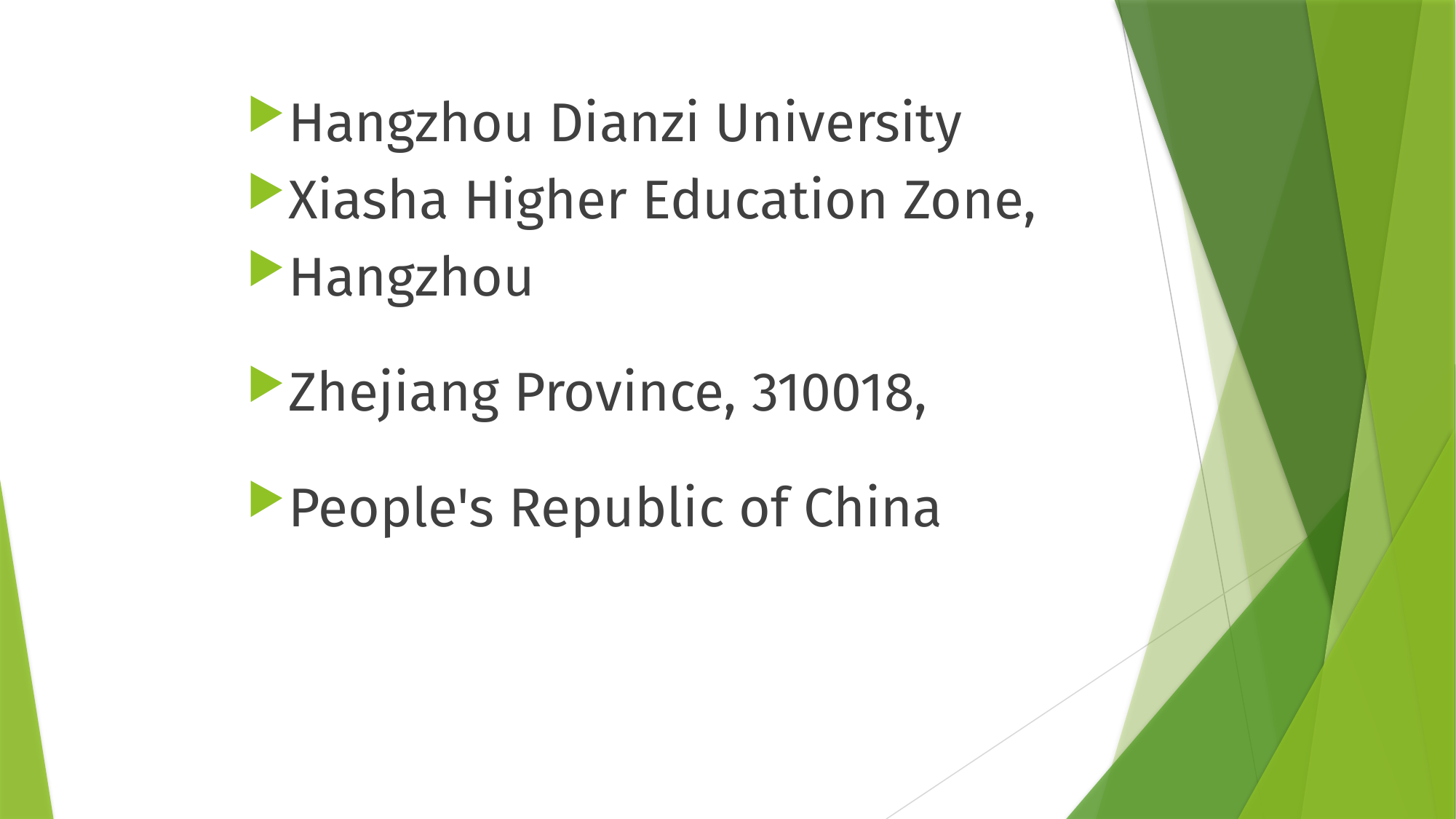

#
Hangzhou Dianzi University

Xiasha Higher Education Zone,

Hangzhou

Zhejiang Province, 310018,

People's Republic of China